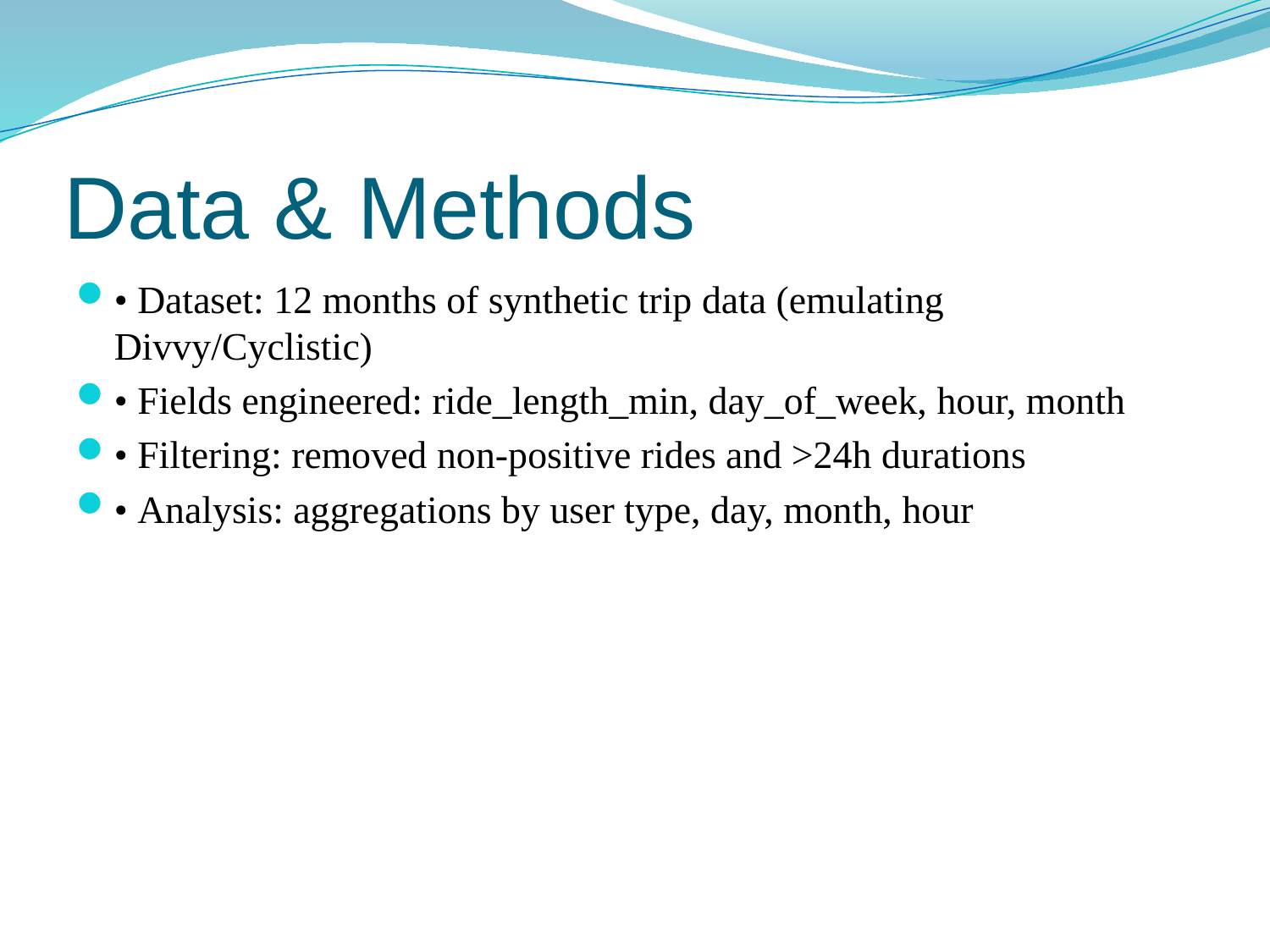

# Data & Methods
• Dataset: 12 months of synthetic trip data (emulating Divvy/Cyclistic)
• Fields engineered: ride_length_min, day_of_week, hour, month
• Filtering: removed non-positive rides and >24h durations
• Analysis: aggregations by user type, day, month, hour